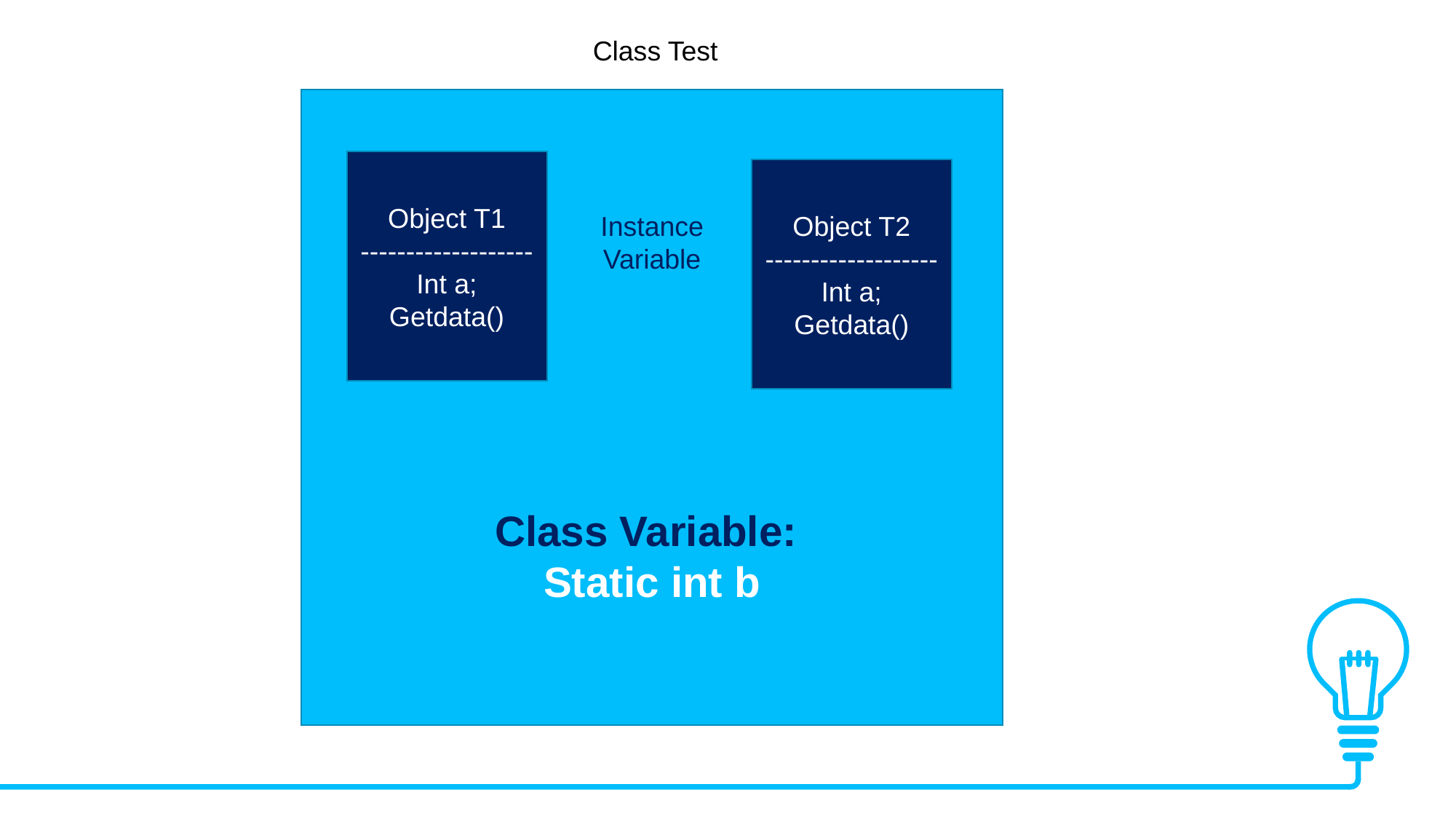

Class Test
Instance
Variable

Class Variable:
Static int b
Object T1
-------------------
Int a;
Getdata()
Object T2
-------------------
Int a;
Getdata()